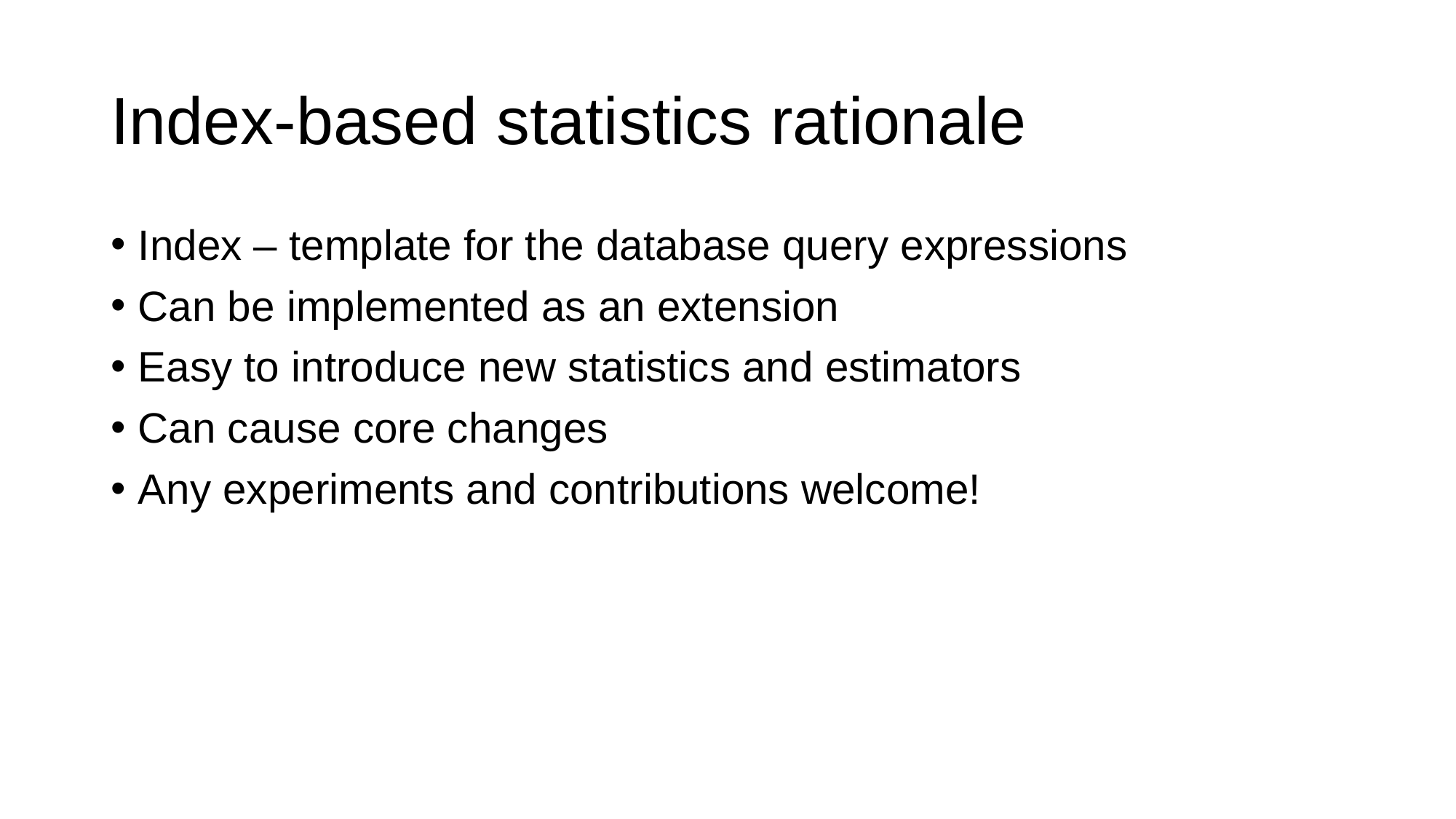

# Index-based statistics rationale
Index – template for the database query expressions
Can be implemented as an extension
Easy to introduce new statistics and estimators
Can cause core changes
Any experiments and contributions welcome!